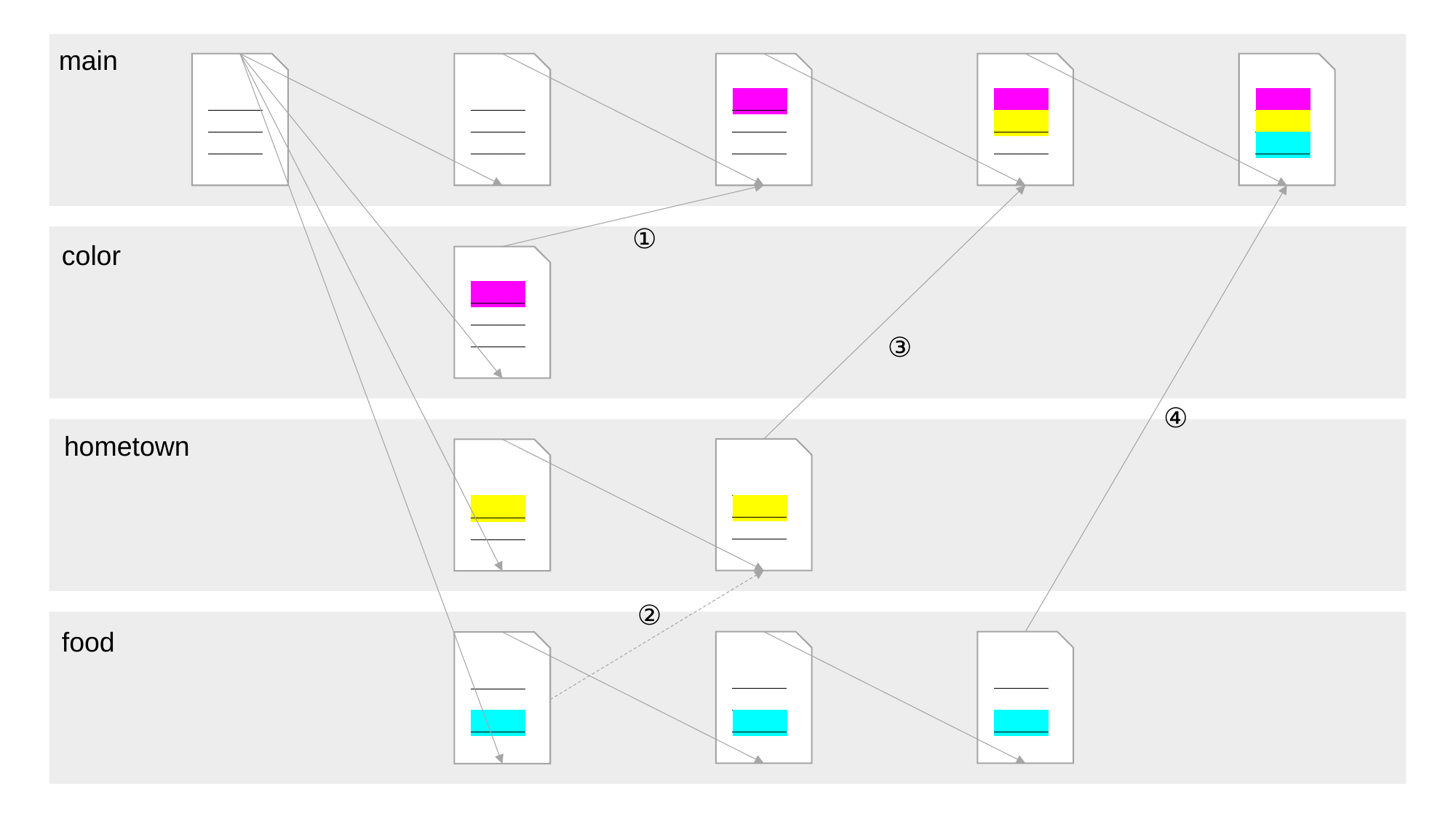

main
＿＿＿＿＿＿＿＿＿
＿＿＿＿＿＿＿＿＿
＿＿＿＿＿＿＿＿＿
＿＿＿＿＿＿＿＿＿
＿＿＿＿＿＿＿＿＿
①

color
＿＿＿＿＿＿＿＿＿
③
④

hometown
＿＿＿＿＿＿＿＿＿
＿＿＿＿＿＿＿＿＿
②

food
＿＿＿＿＿＿＿＿＿
＿＿＿＿＿＿＿＿＿
＿＿＿＿＿＿＿＿＿